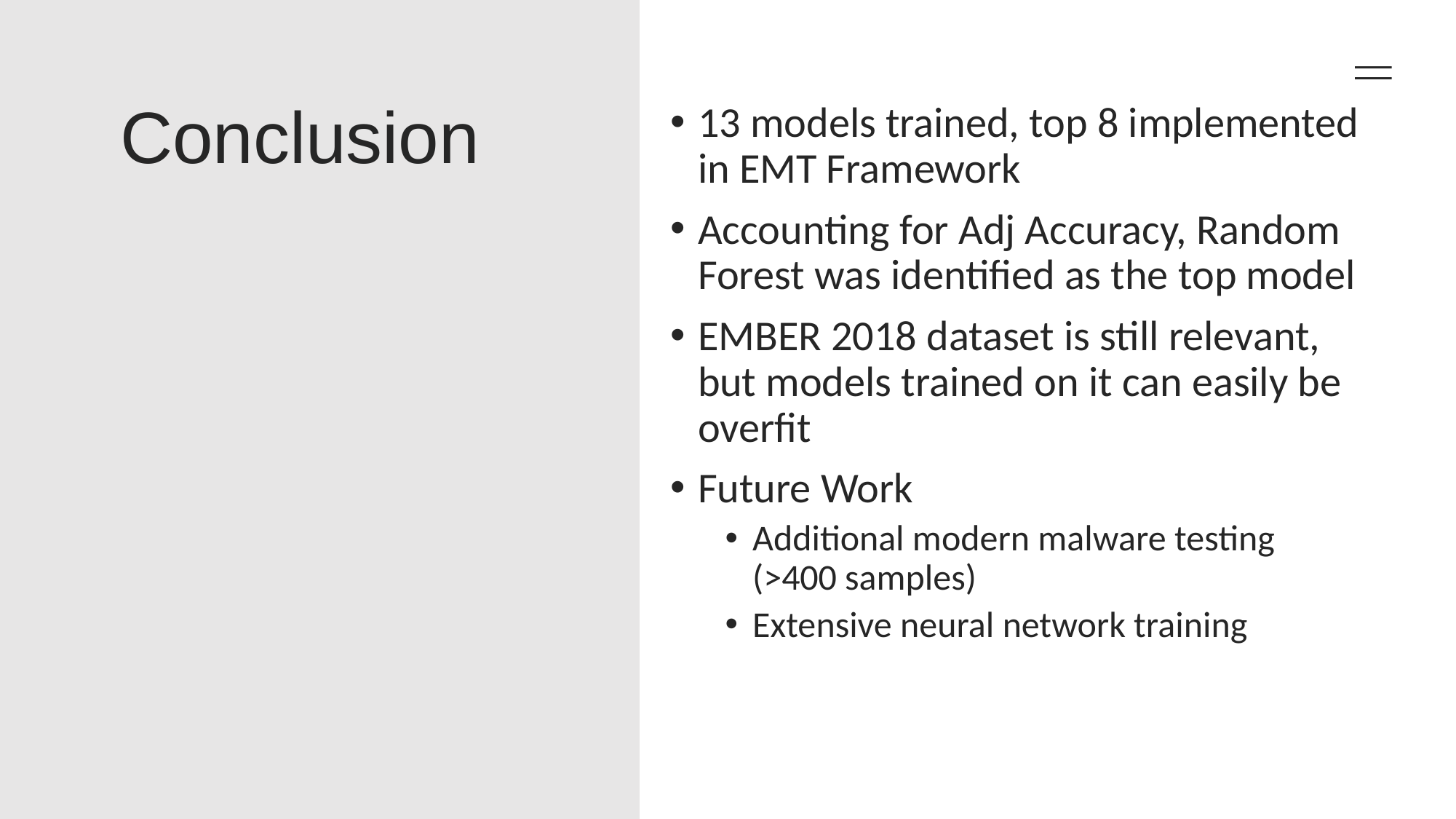

# Conclusion
13 models trained, top 8 implemented in EMT Framework
Accounting for Adj Accuracy, Random Forest was identified as the top model
EMBER 2018 dataset is still relevant, but models trained on it can easily be overfit
Future Work
Additional modern malware testing (>400 samples)
Extensive neural network training